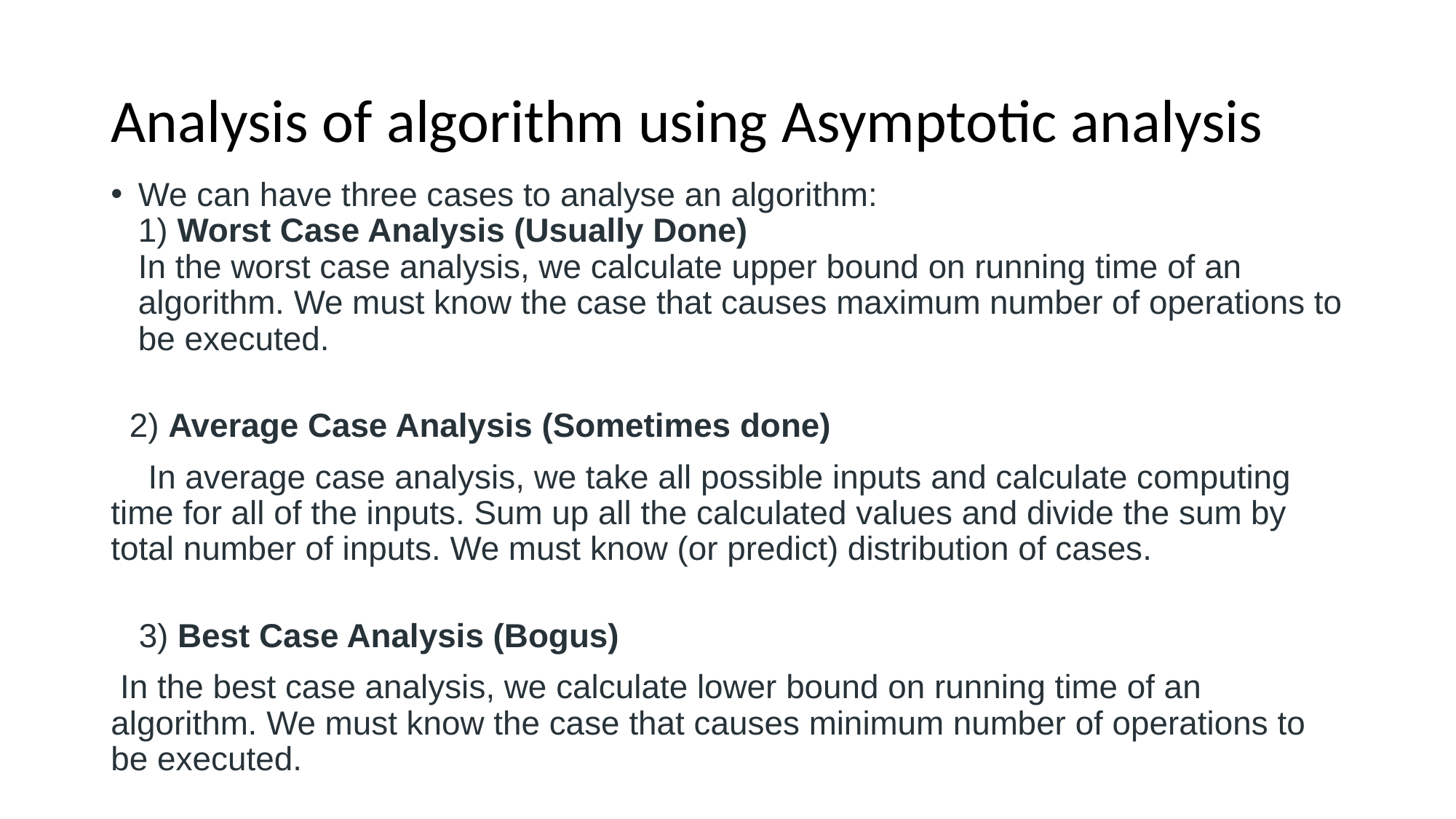

# Analysis of algorithm using Asymptotic analysis
We can have three cases to analyse an algorithm: 
1) Worst Case Analysis (Usually Done) 
In the worst case analysis, we calculate upper bound on running time of an algorithm. We must know the case that causes maximum number of operations to be executed.
  2) Average Case Analysis (Sometimes done)
    In average case analysis, we take all possible inputs and calculate computing time for all of the inputs. Sum up all the calculated values and divide the sum by total number of inputs. We must know (or predict) distribution of cases.
   3) Best Case Analysis (Bogus)
 In the best case analysis, we calculate lower bound on running time of an algorithm. We must know the case that causes minimum number of operations to be executed.